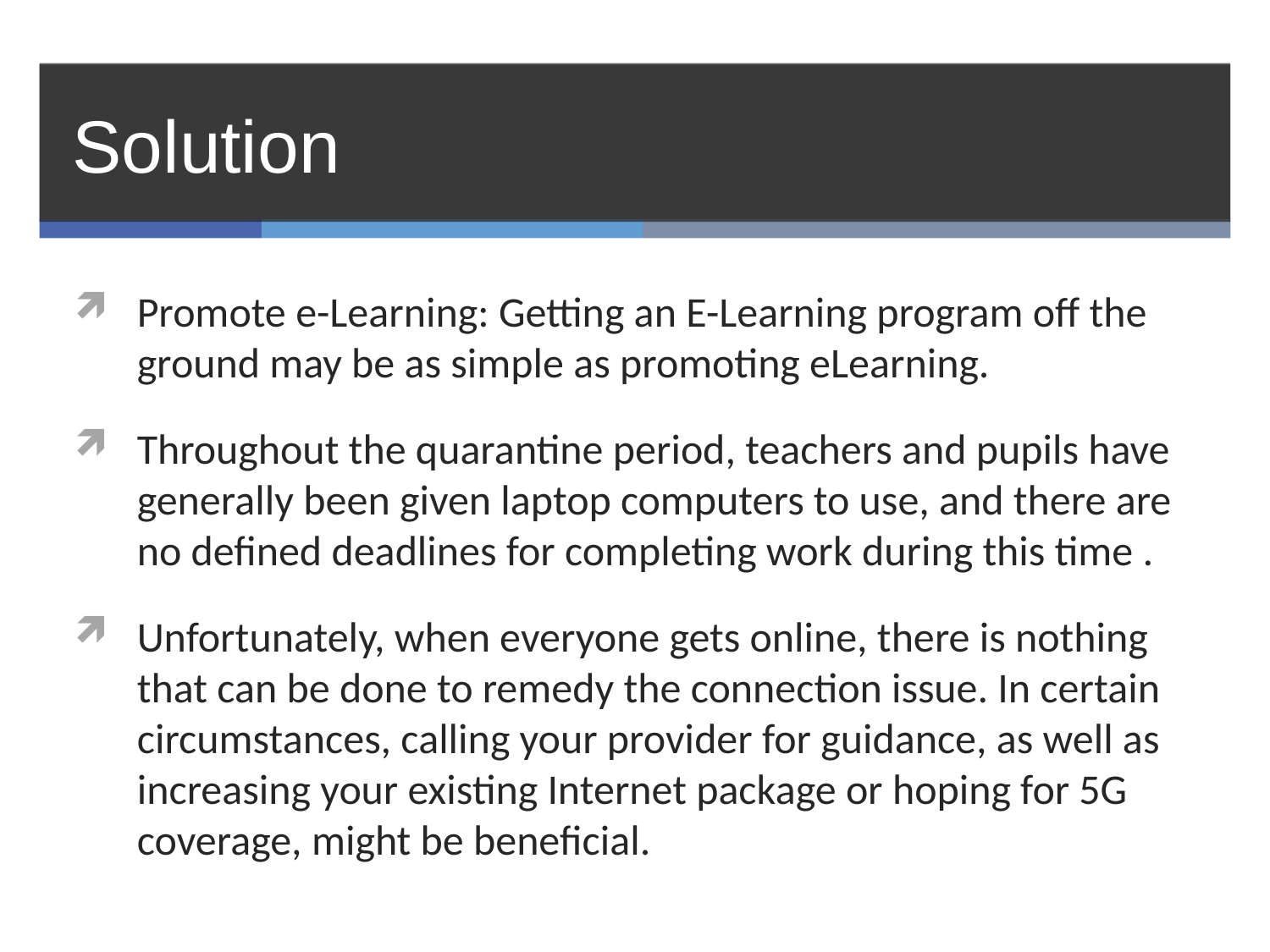

# Solution
Promote e-Learning: Getting an E-Learning program off the ground may be as simple as promoting eLearning.
Throughout the quarantine period, teachers and pupils have generally been given laptop computers to use, and there are no defined deadlines for completing work during this time .
Unfortunately, when everyone gets online, there is nothing that can be done to remedy the connection issue. In certain circumstances, calling your provider for guidance, as well as increasing your existing Internet package or hoping for 5G coverage, might be beneficial.